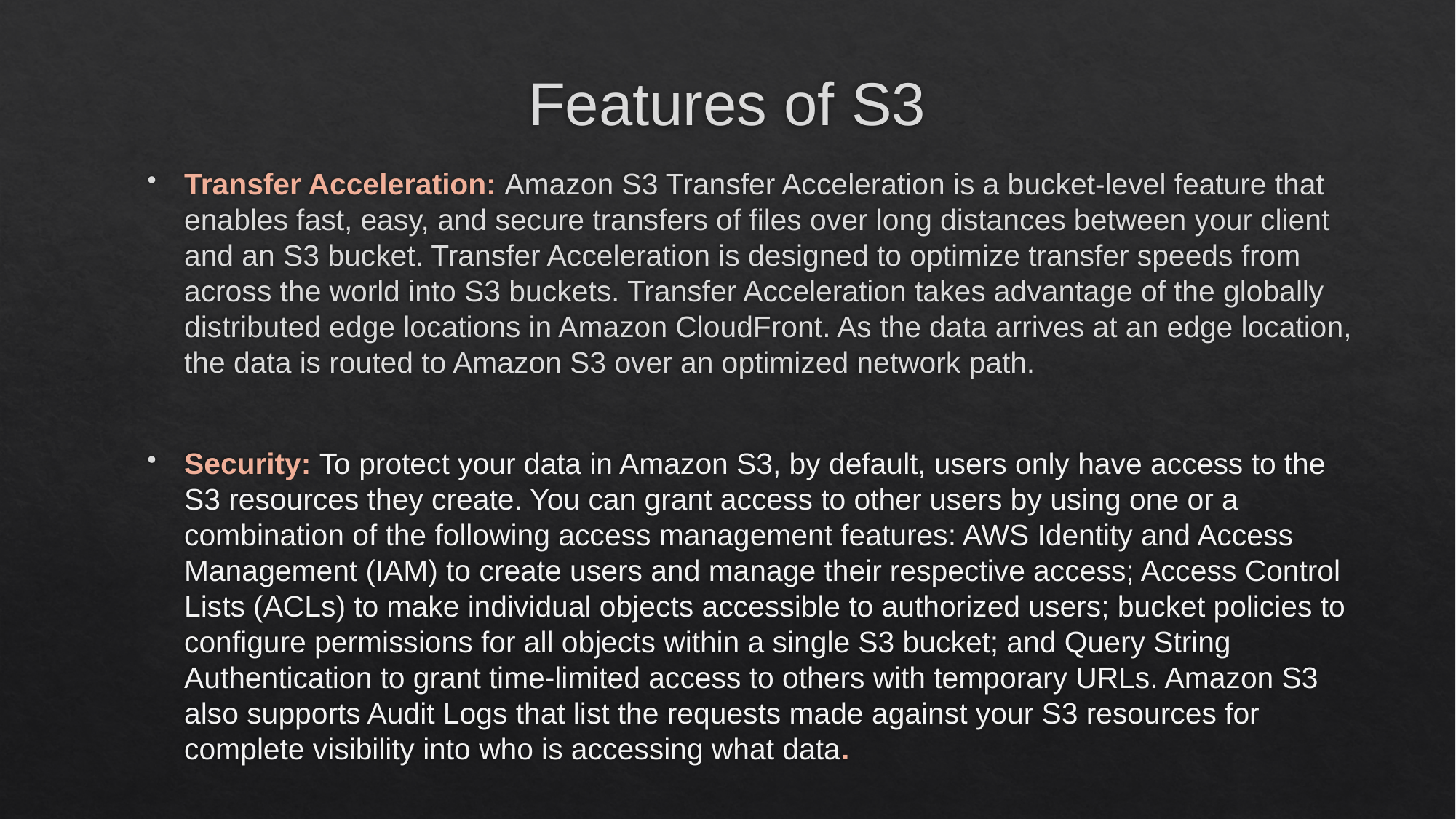

# Features of S3
Transfer Acceleration: Amazon S3 Transfer Acceleration is a bucket-level feature that enables fast, easy, and secure transfers of files over long distances between your client and an S3 bucket. Transfer Acceleration is designed to optimize transfer speeds from across the world into S3 buckets. Transfer Acceleration takes advantage of the globally distributed edge locations in Amazon CloudFront. As the data arrives at an edge location, the data is routed to Amazon S3 over an optimized network path.

Security: To protect your data in Amazon S3, by default, users only have access to the S3 resources they create. You can grant access to other users by using one or a combination of the following access management features: AWS Identity and Access Management (IAM) to create users and manage their respective access; Access Control Lists (ACLs) to make individual objects accessible to authorized users; bucket policies to configure permissions for all objects within a single S3 bucket; and Query String Authentication to grant time-limited access to others with temporary URLs. Amazon S3 also supports Audit Logs that list the requests made against your S3 resources for complete visibility into who is accessing what data.